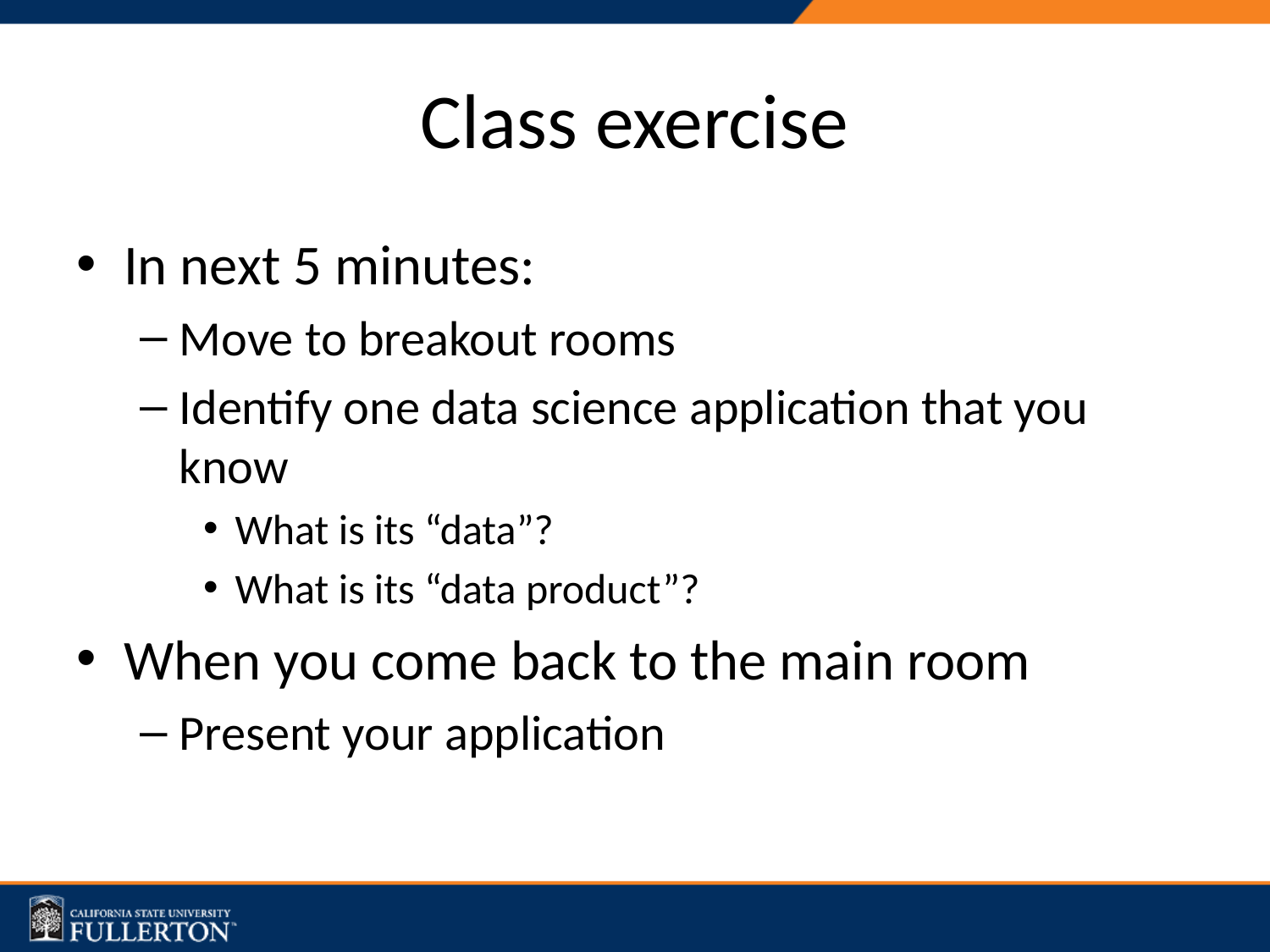

# Class exercise
In next 5 minutes:
Move to breakout rooms
Identify one data science application that you know
What is its “data”?
What is its “data product”?
When you come back to the main room
Present your application